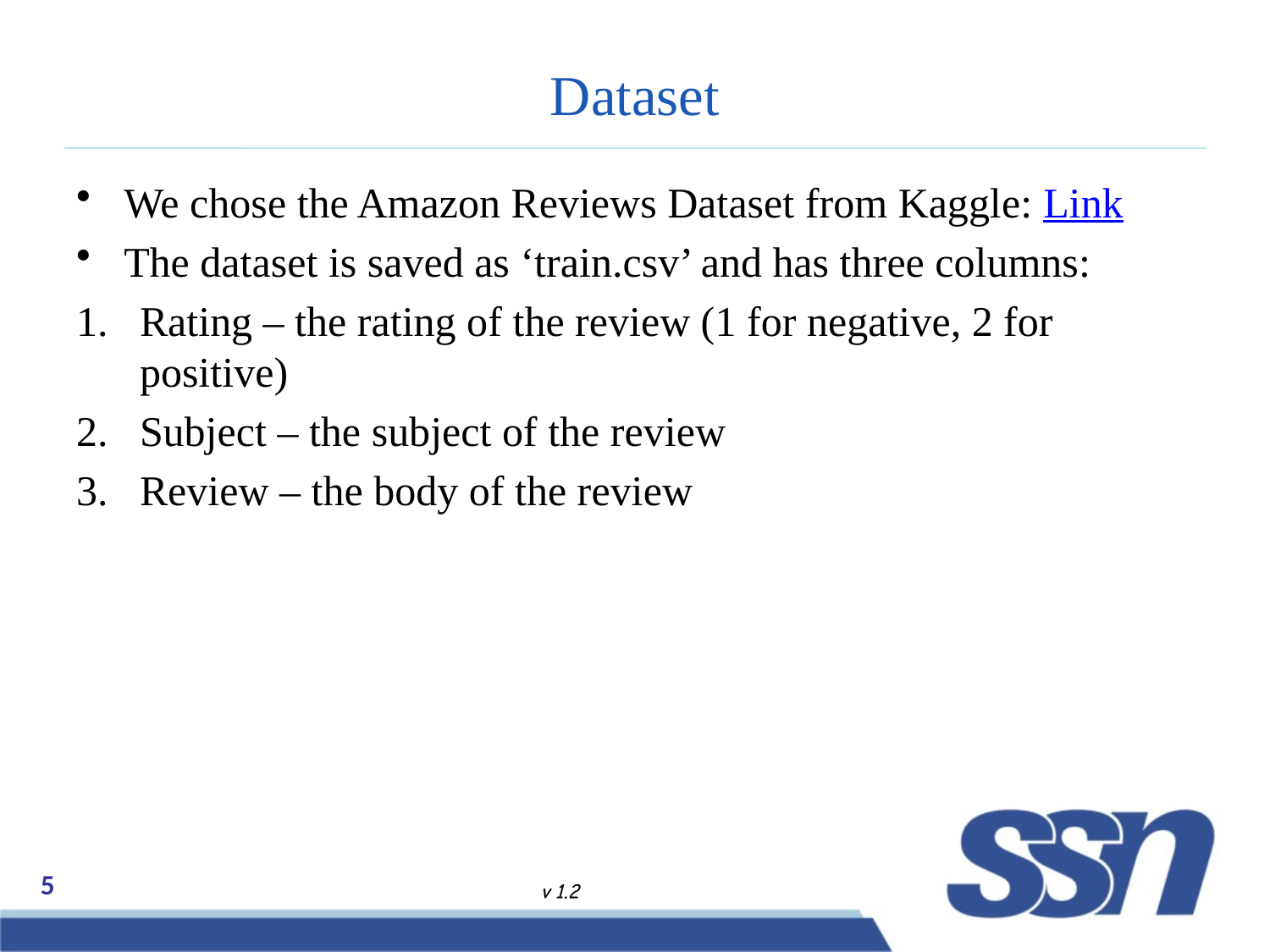

# Dataset
We chose the Amazon Reviews Dataset from Kaggle: Link
The dataset is saved as ‘train.csv’ and has three columns:
Rating – the rating of the review (1 for negative, 2 for positive)
Subject – the subject of the review
Review – the body of the review